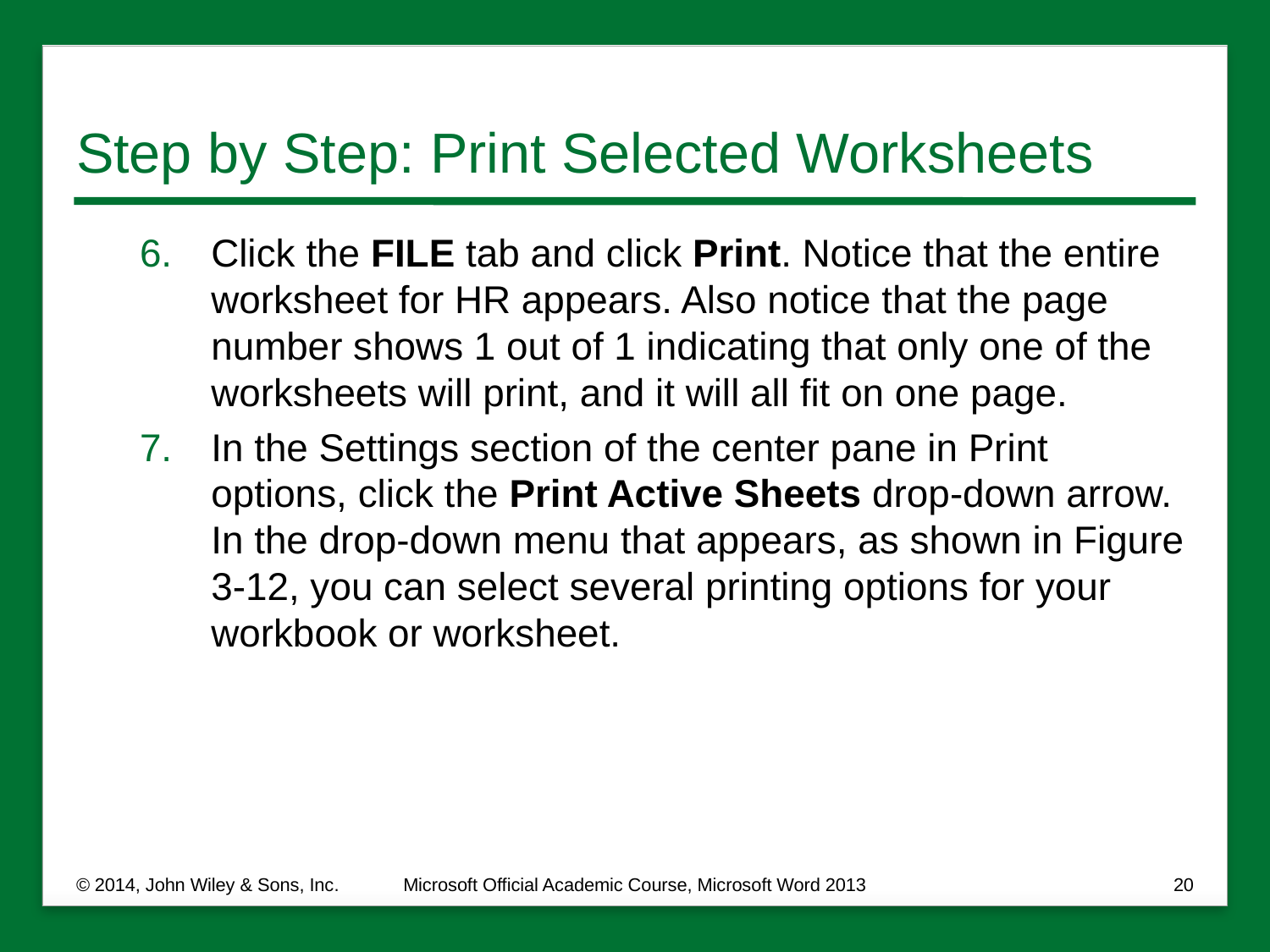

# Step by Step: Print Selected Worksheets
Click the FILE tab and click Print. Notice that the entire worksheet for HR appears. Also notice that the page number shows 1 out of 1 indicating that only one of the worksheets will print, and it will all fit on one page.
In the Settings section of the center pane in Print options, click the Print Active Sheets drop-down arrow. In the drop-down menu that appears, as shown in Figure 3-12, you can select several printing options for your workbook or worksheet.
© 2014, John Wiley & Sons, Inc.
Microsoft Official Academic Course, Microsoft Word 2013
20